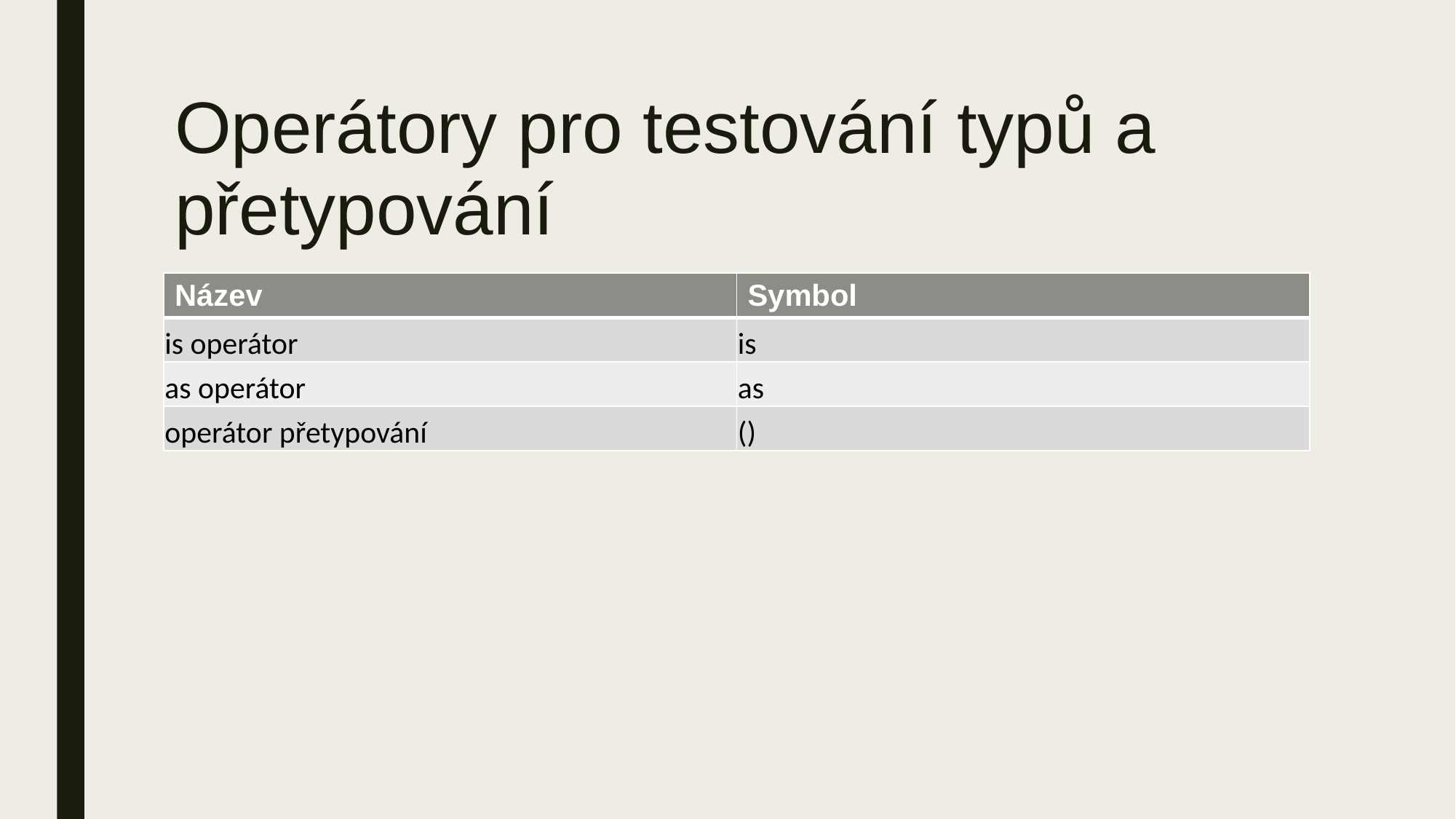

# Operátory pro testování typů a přetypování

| Název | Symbol |
| --- | --- |
| is operátor | is |
| as operátor | as |
| operátor přetypování | () |